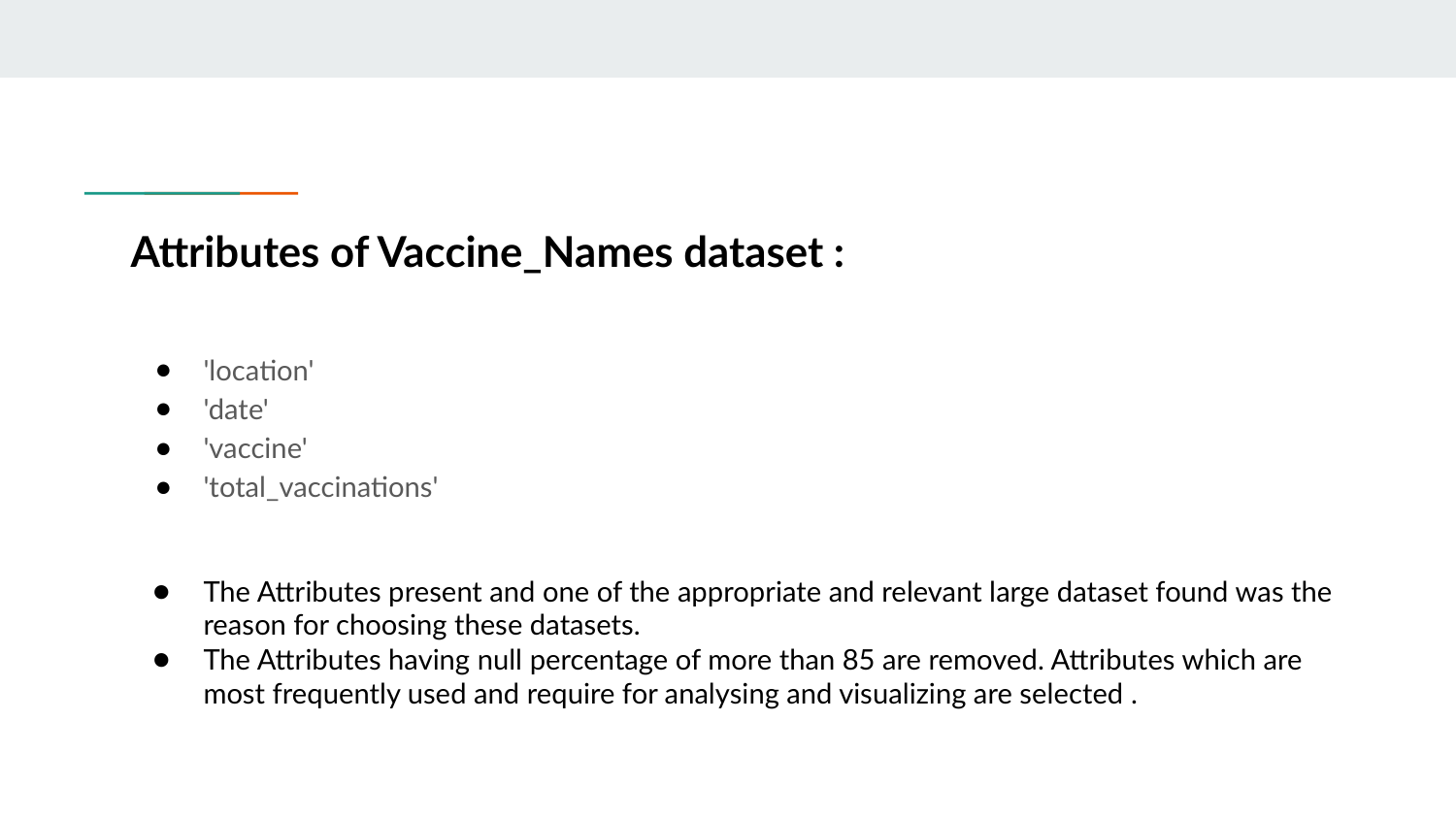

# Attributes of Vaccine_Names dataset :
'location'
'date'
'vaccine'
'total_vaccinations'
The Attributes present and one of the appropriate and relevant large dataset found was the reason for choosing these datasets.
The Attributes having null percentage of more than 85 are removed. Attributes which are most frequently used and require for analysing and visualizing are selected .